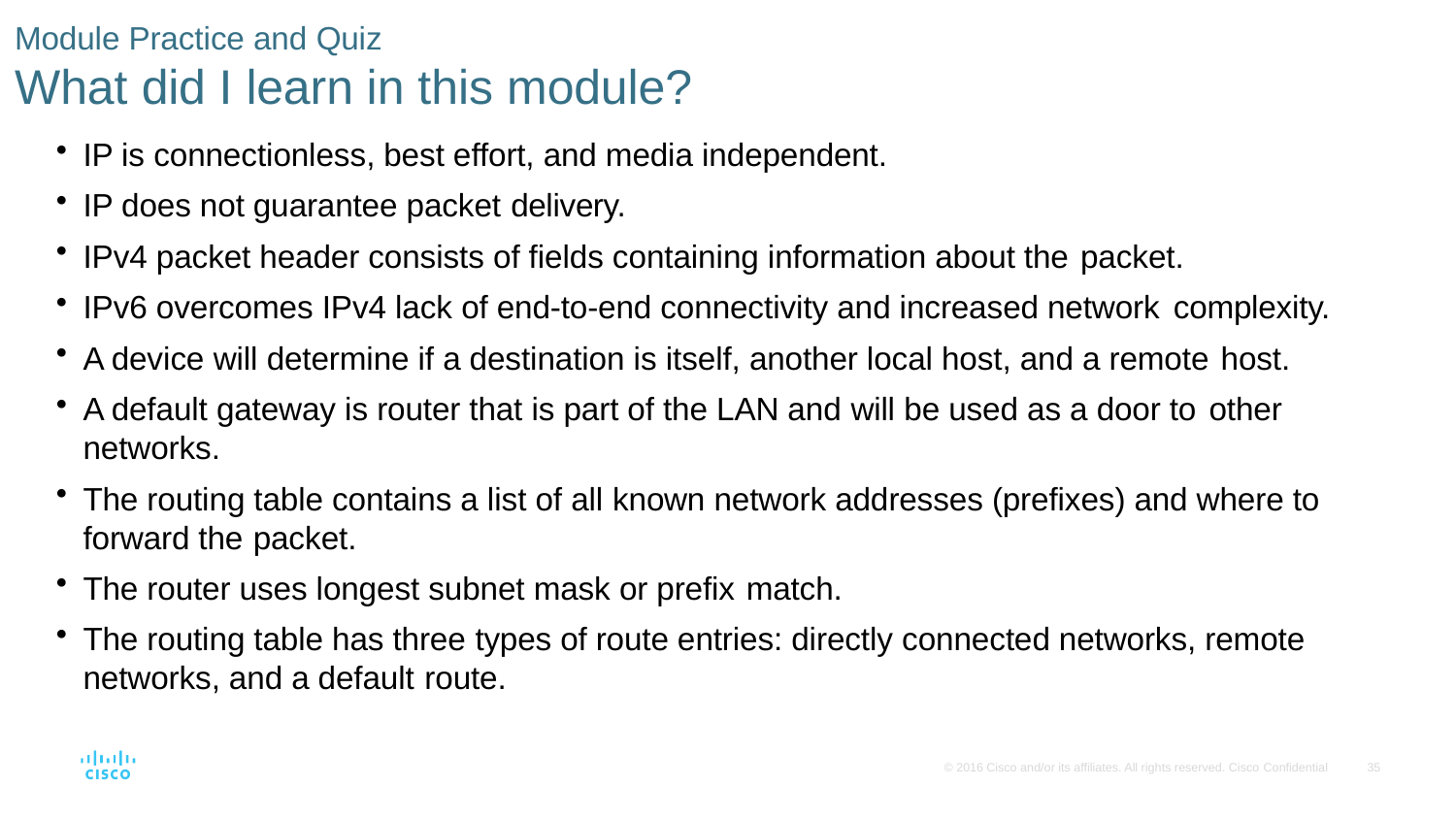

Module Practice and Quiz
# What did I learn in this module?
IP is connectionless, best effort, and media independent.
IP does not guarantee packet delivery.
IPv4 packet header consists of fields containing information about the packet.
IPv6 overcomes IPv4 lack of end-to-end connectivity and increased network complexity.
A device will determine if a destination is itself, another local host, and a remote host.
A default gateway is router that is part of the LAN and will be used as a door to other
networks.
The routing table contains a list of all known network addresses (prefixes) and where to  forward the packet.
The router uses longest subnet mask or prefix match.
The routing table has three types of route entries: directly connected networks, remote  networks, and a default route.
© 2016 Cisco and/or its affiliates. All rights reserved. Cisco Confidential
35